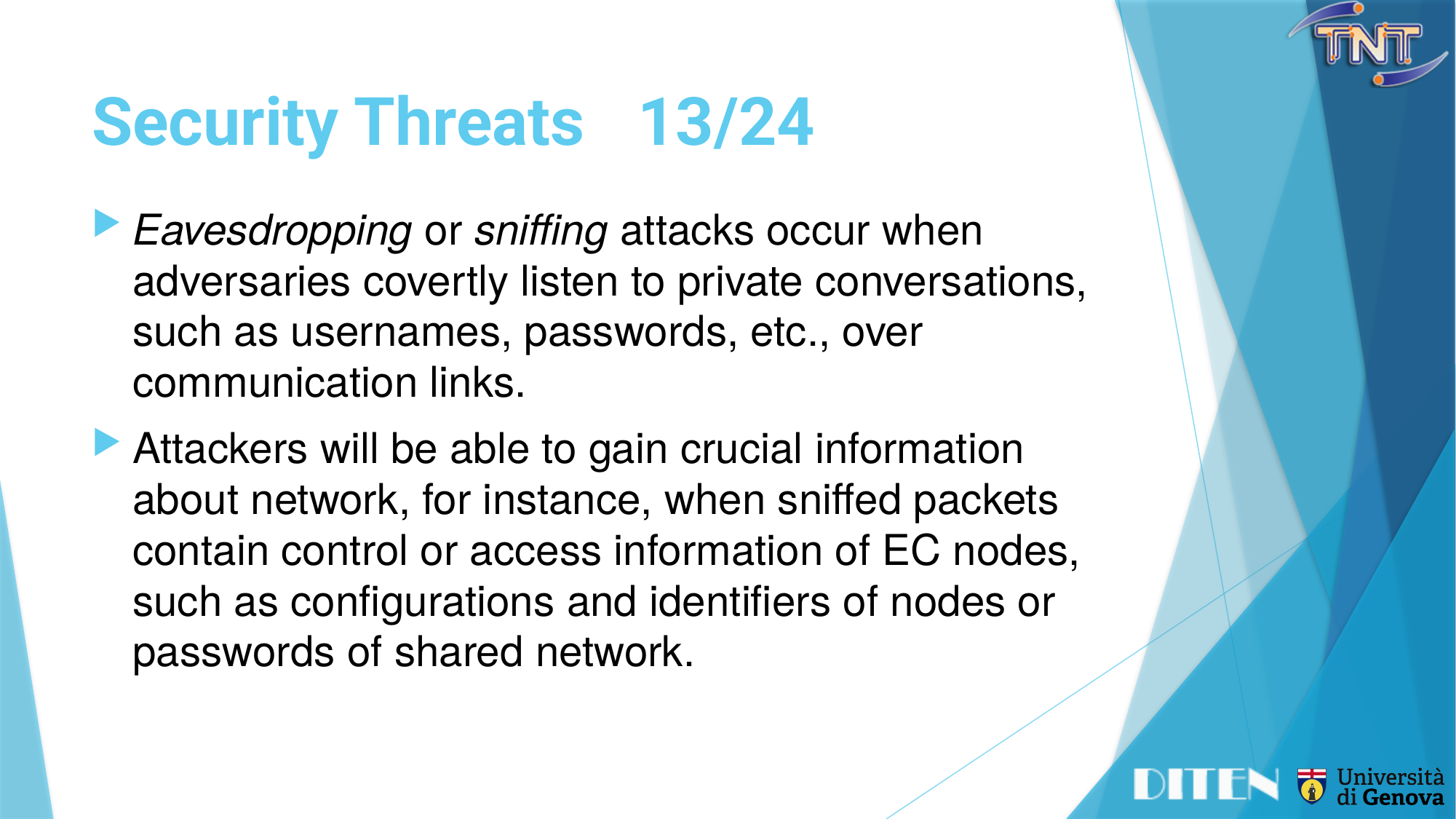

# Security Threats	13/24
Eavesdropping or sniffing attacks occur when adversaries covertly listen to private conversations, such as usernames, passwords, etc., over communication links.
Attackers will be able to gain crucial information about network, for instance, when sniffed packets contain control or access information of EC nodes, such as configurations and identifiers of nodes or passwords of shared network.